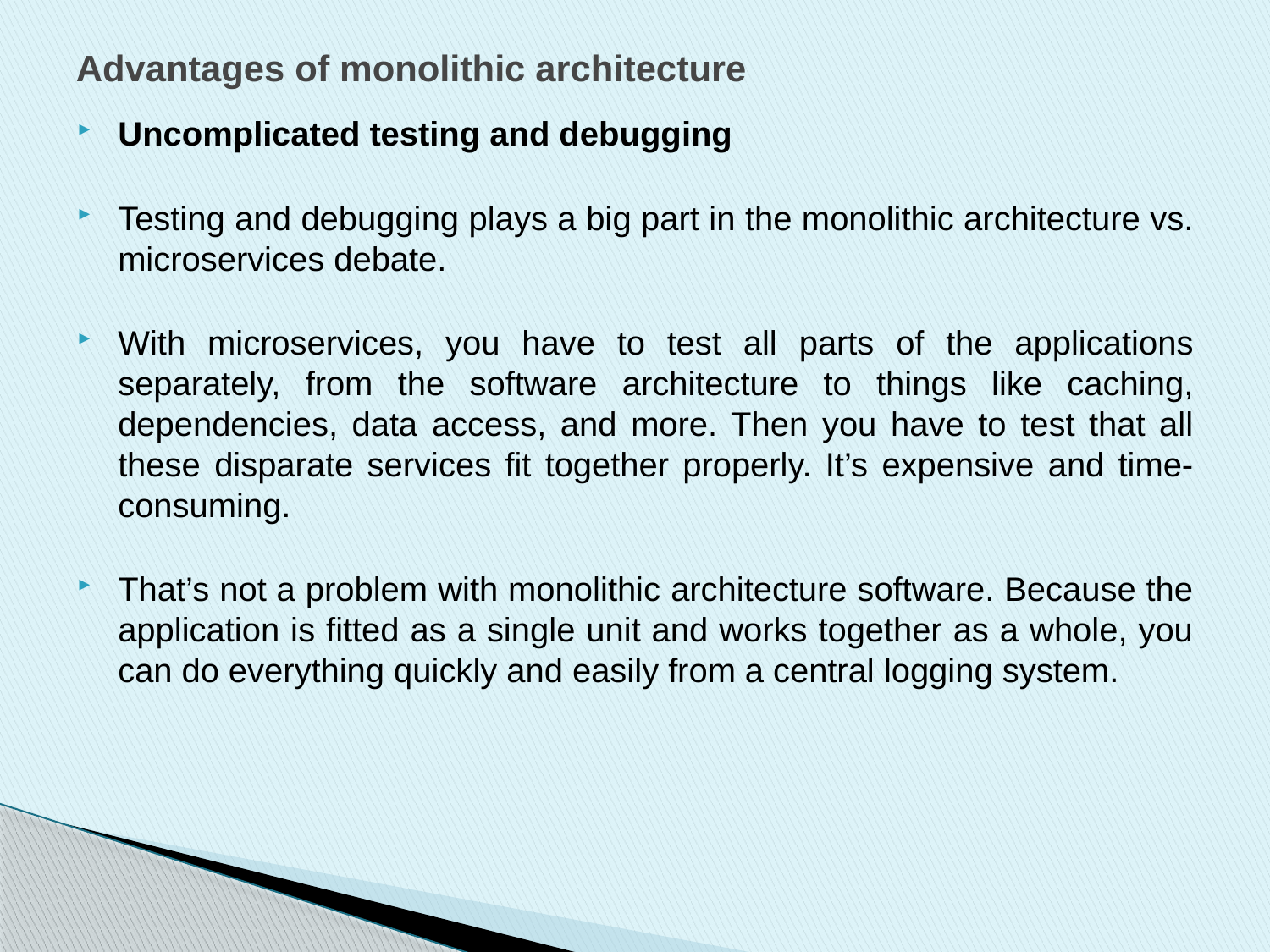

# Advantages of monolithic architecture
Uncomplicated testing and debugging

Testing and debugging plays a big part in the monolithic architecture vs. microservices debate.

With microservices, you have to test all parts of the applications separately, from the software architecture to things like caching, dependencies, data access, and more. Then you have to test that all these disparate services fit together properly. It’s expensive and time-consuming.

That’s not a problem with monolithic architecture software. Because the application is fitted as a single unit and works together as a whole, you can do everything quickly and easily from a central logging system.